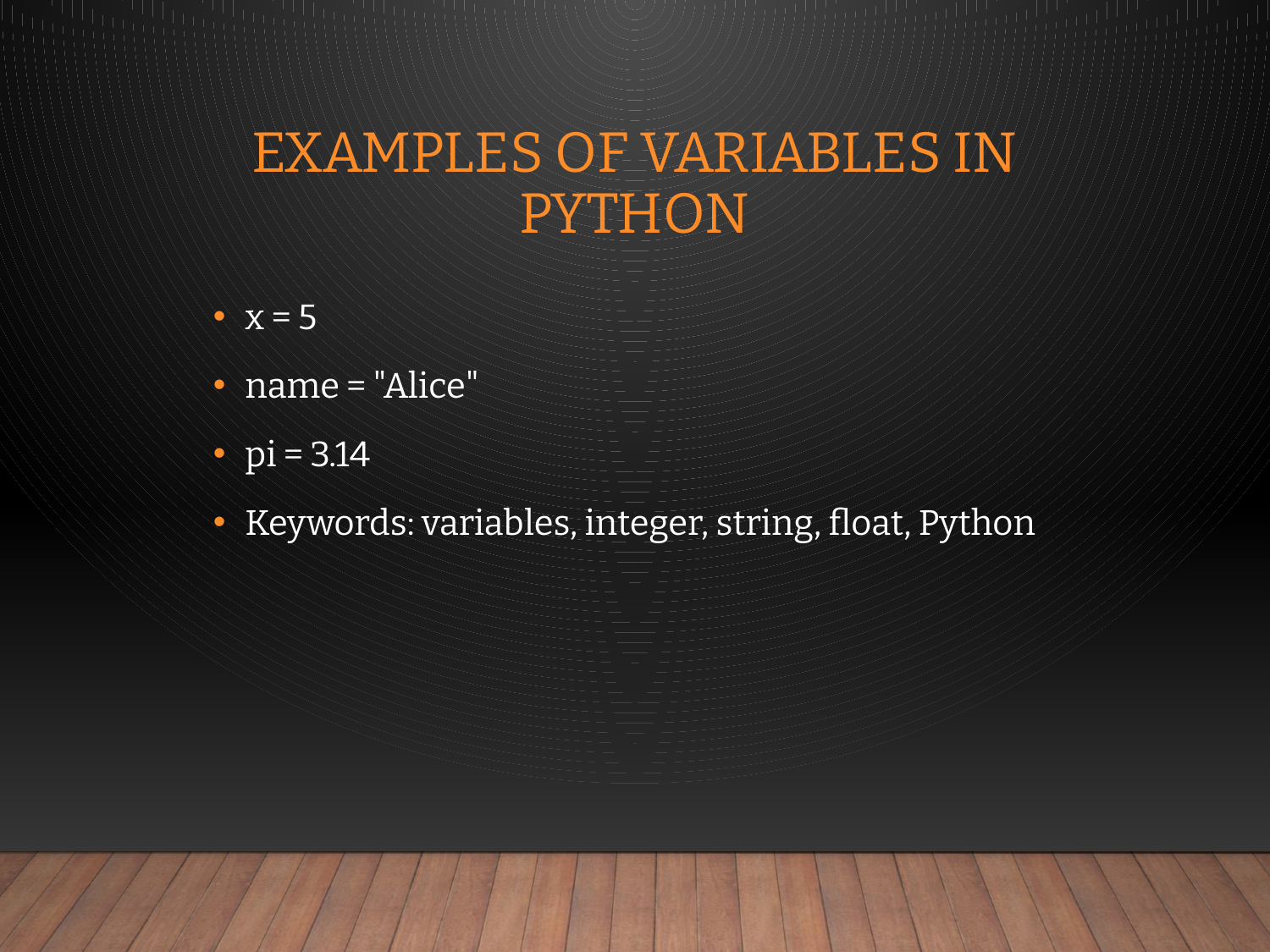

# Examples of Variables in Python
x = 5
name = "Alice"
pi = 3.14
Keywords: variables, integer, string, float, Python